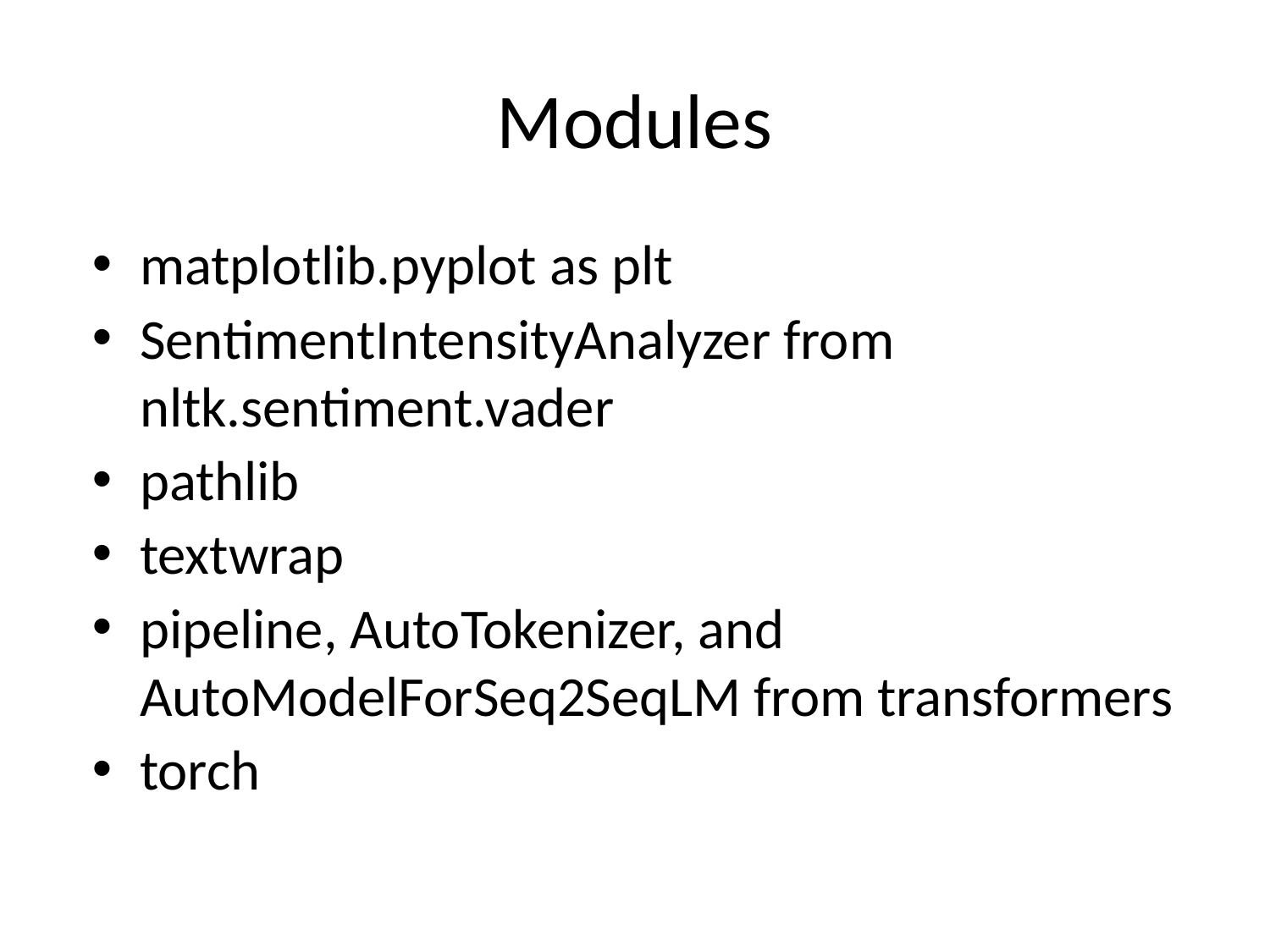

# Modules
matplotlib.pyplot as plt
SentimentIntensityAnalyzer from nltk.sentiment.vader
pathlib
textwrap
pipeline, AutoTokenizer, and AutoModelForSeq2SeqLM from transformers
torch